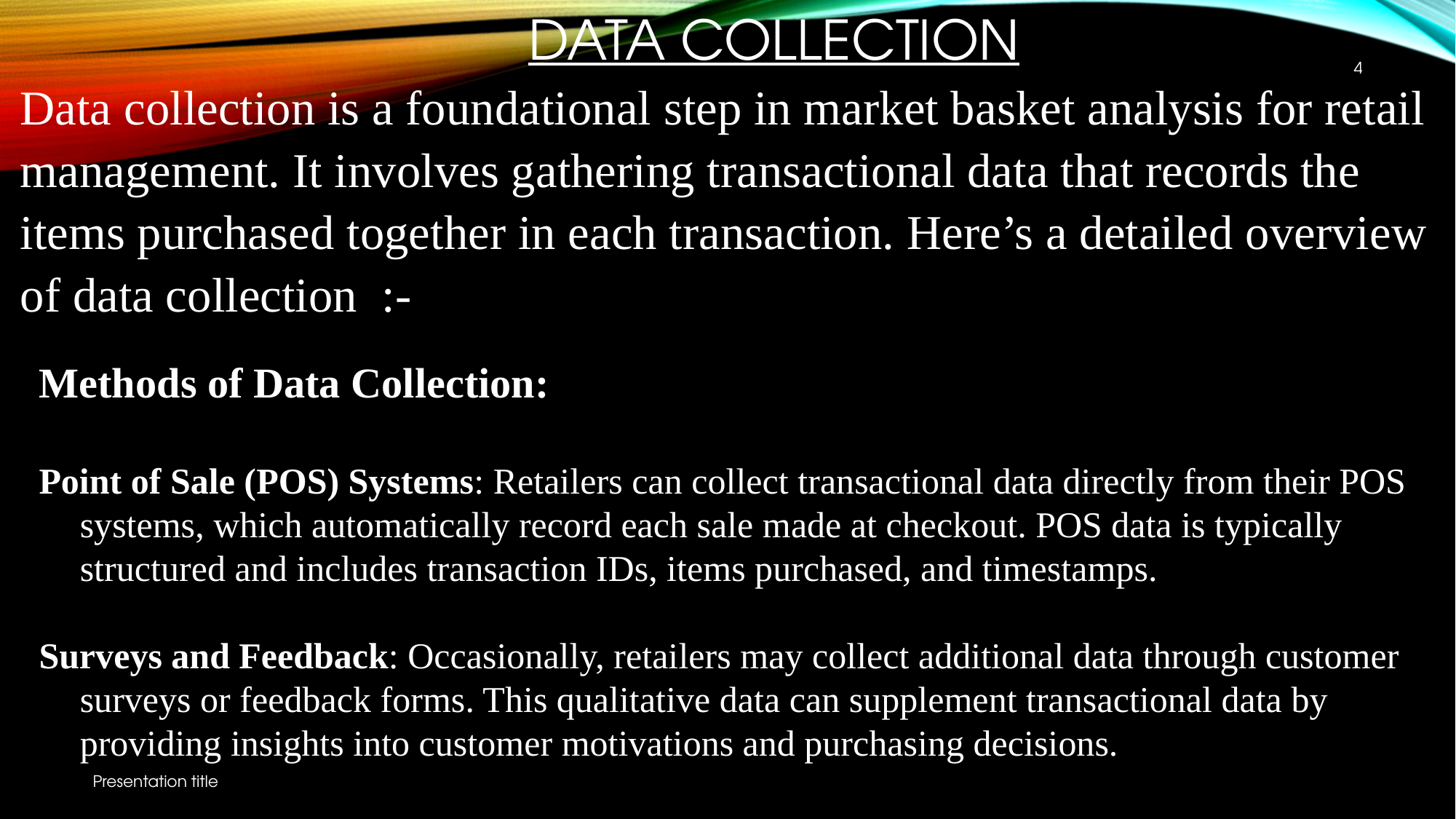

DATA COLLECTION
4
Data collection is a foundational step in market basket analysis for retail management. It involves gathering transactional data that records the items purchased together in each transaction. Here’s a detailed overview of data collection  :-

Methods of Data Collection:

Point of Sale (POS) Systems: Retailers can collect transactional data directly from their POS systems, which automatically record each sale made at checkout. POS data is typically structured and includes transaction IDs, items purchased, and timestamps.

Surveys and Feedback: Occasionally, retailers may collect additional data through customer surveys or feedback forms. This qualitative data can supplement transactional data by providing insights into customer motivations and purchasing decisions.

Presentation title